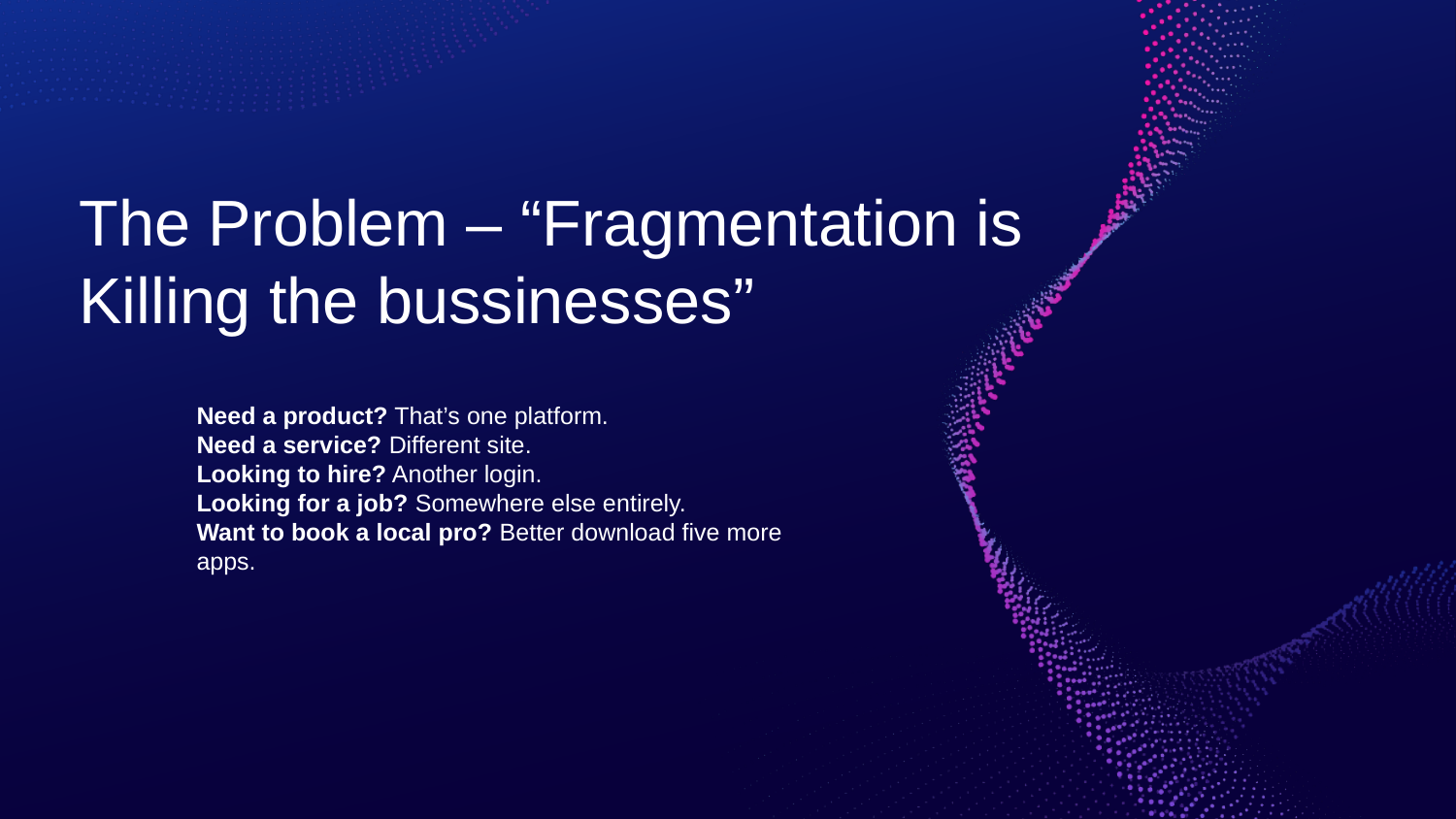

# The Problem – “Fragmentation is Killing the bussinesses”
Need a product? That’s one platform.
Need a service? Different site.
Looking to hire? Another login.
Looking for a job? Somewhere else entirely.
Want to book a local pro? Better download five more apps.